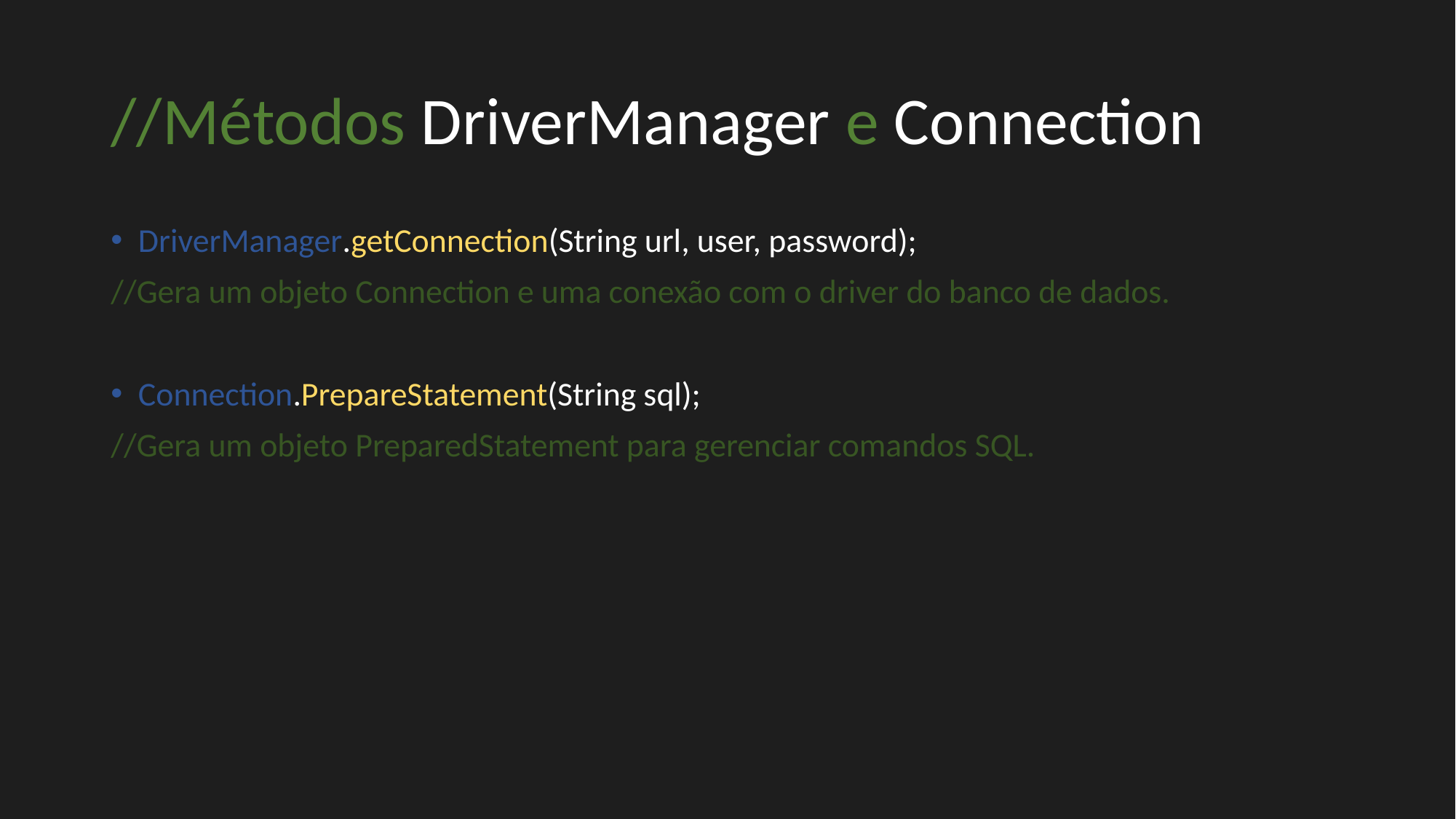

# //Métodos DriverManager e Connection
DriverManager.getConnection(String url, user, password);
//Gera um objeto Connection e uma conexão com o driver do banco de dados.

Connection.PrepareStatement(String sql);
//Gera um objeto PreparedStatement para gerenciar comandos SQL.